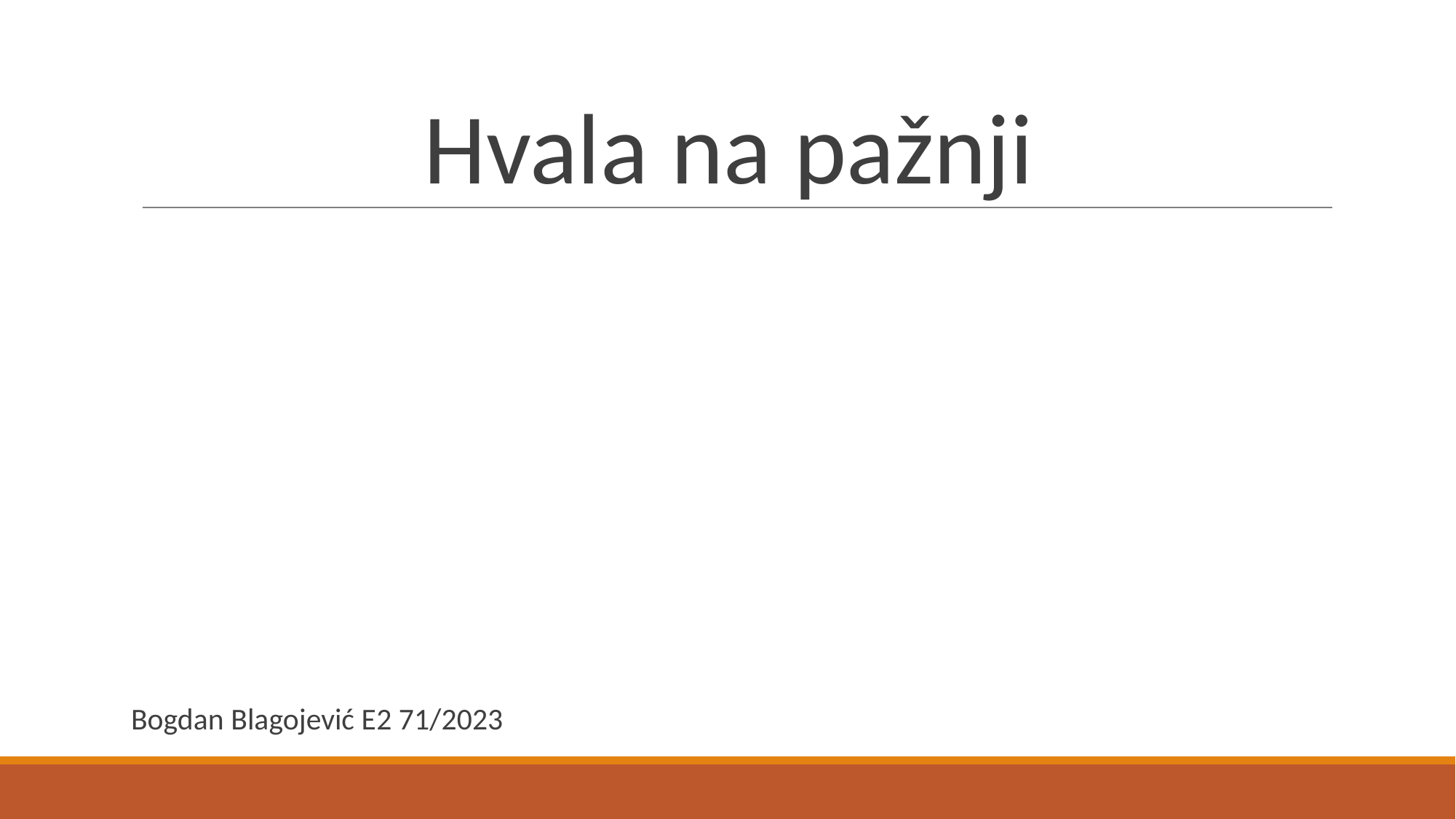

# Hvala na pažnji
Bogdan Blagojević E2 71/2023